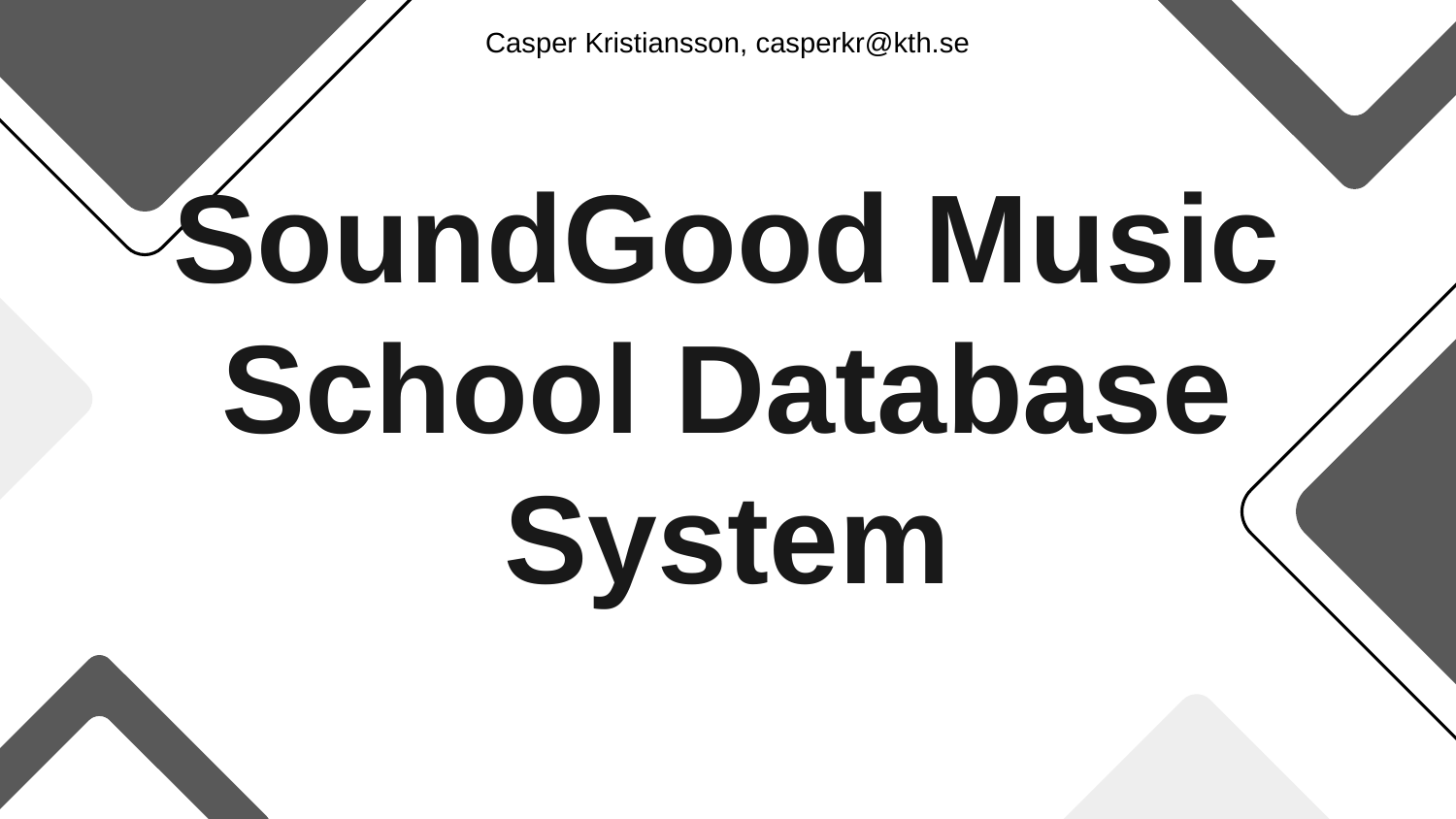

Casper Kristiansson, casperkr@kth.se
# SoundGood Music School Database System